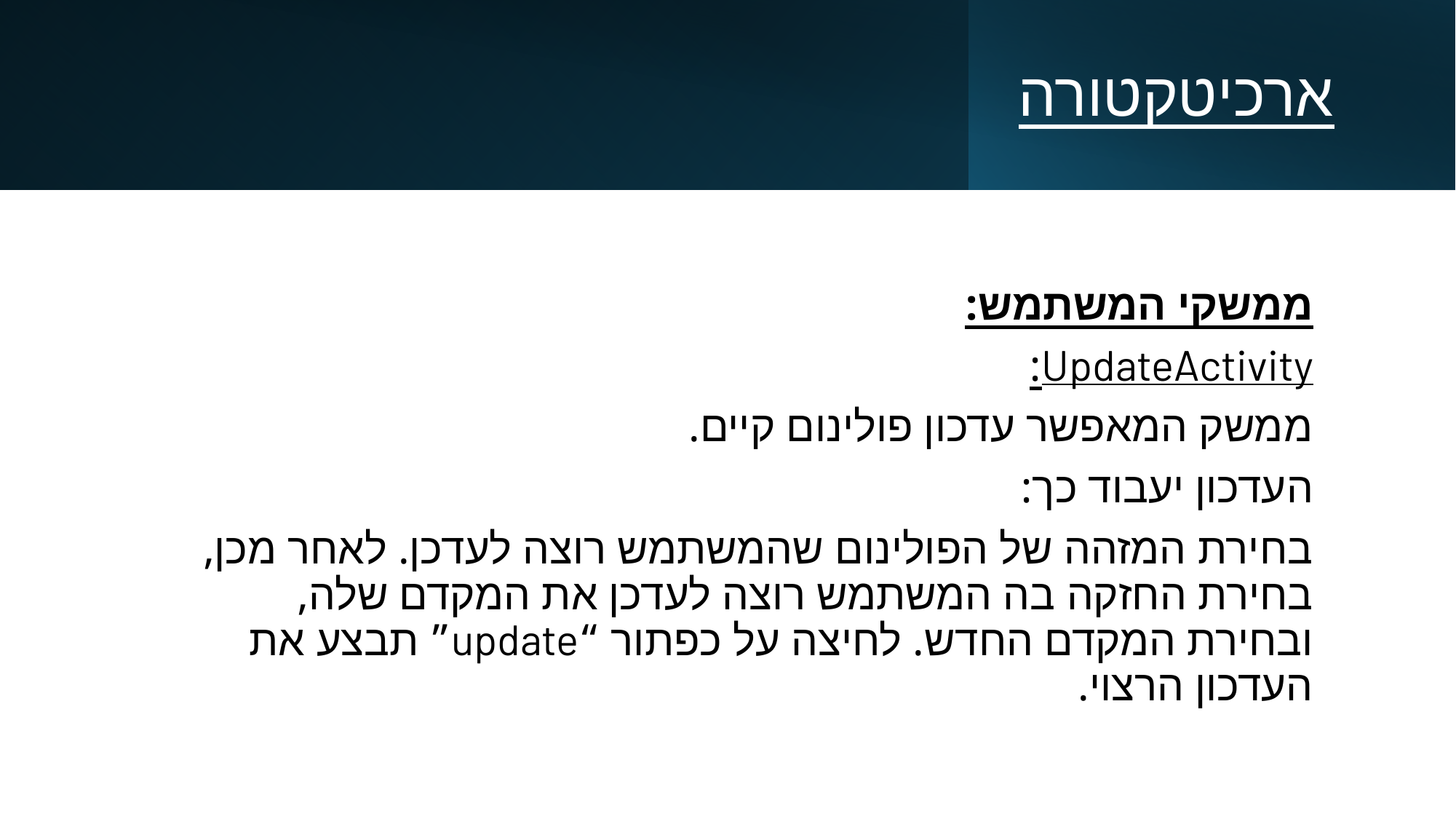

# ארכיטקטורה
ממשקי המשתמש:
UpdateActivity:
ממשק המאפשר עדכון פולינום קיים.
העדכון יעבוד כך:
בחירת המזהה של הפולינום שהמשתמש רוצה לעדכן. לאחר מכן, בחירת החזקה בה המשתמש רוצה לעדכן את המקדם שלה, ובחירת המקדם החדש. לחיצה על כפתור “update” תבצע את העדכון הרצוי.